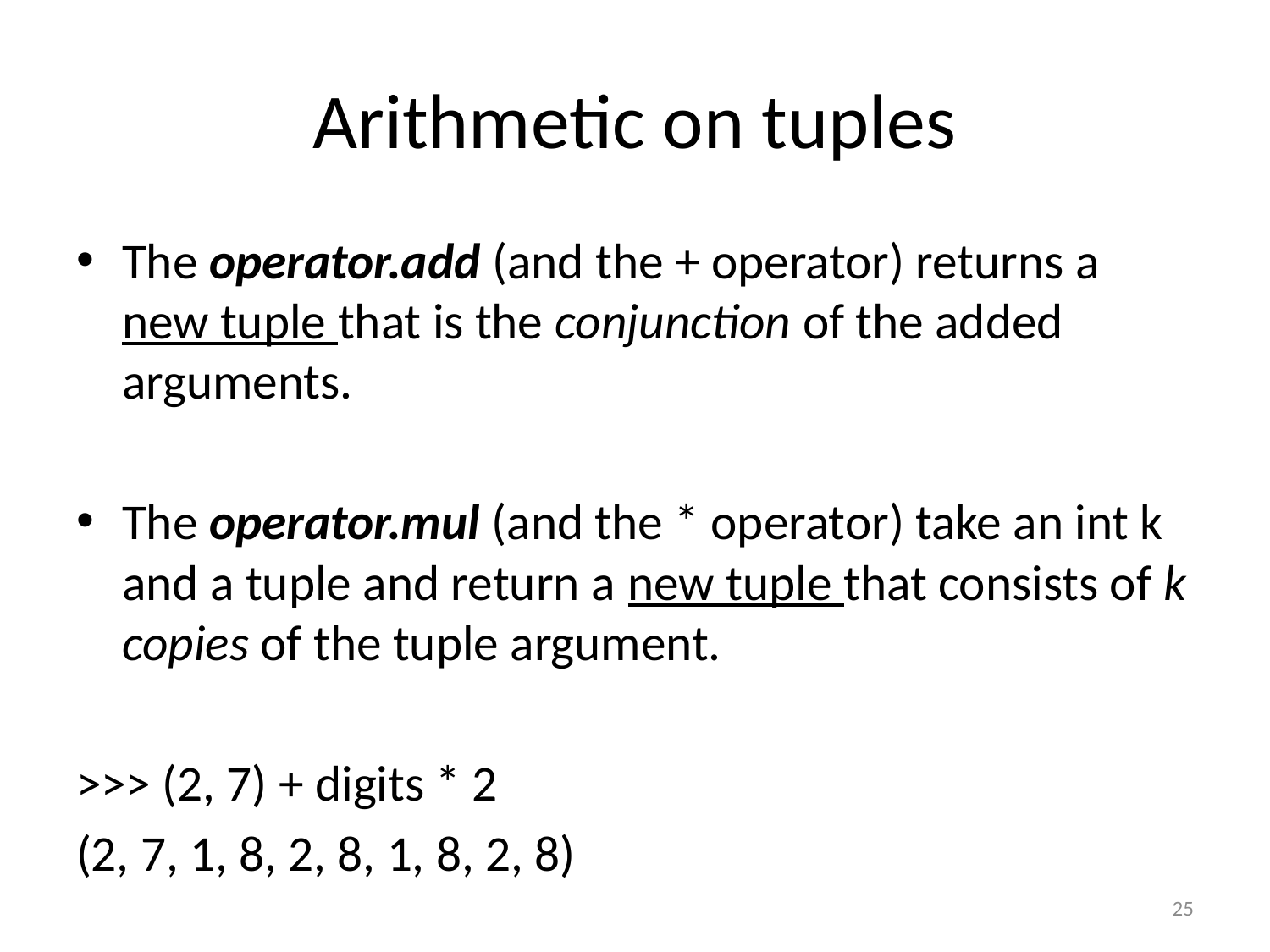

# Arithmetic on tuples
The operator.add (and the + operator) returns a new tuple that is the conjunction of the added arguments.

The operator.mul (and the * operator) take an int k and a tuple and return a new tuple that consists of k copies of the tuple argument.

>>> (2, 7) + digits * 2
(2, 7, 1, 8, 2, 8, 1, 8, 2, 8)
25